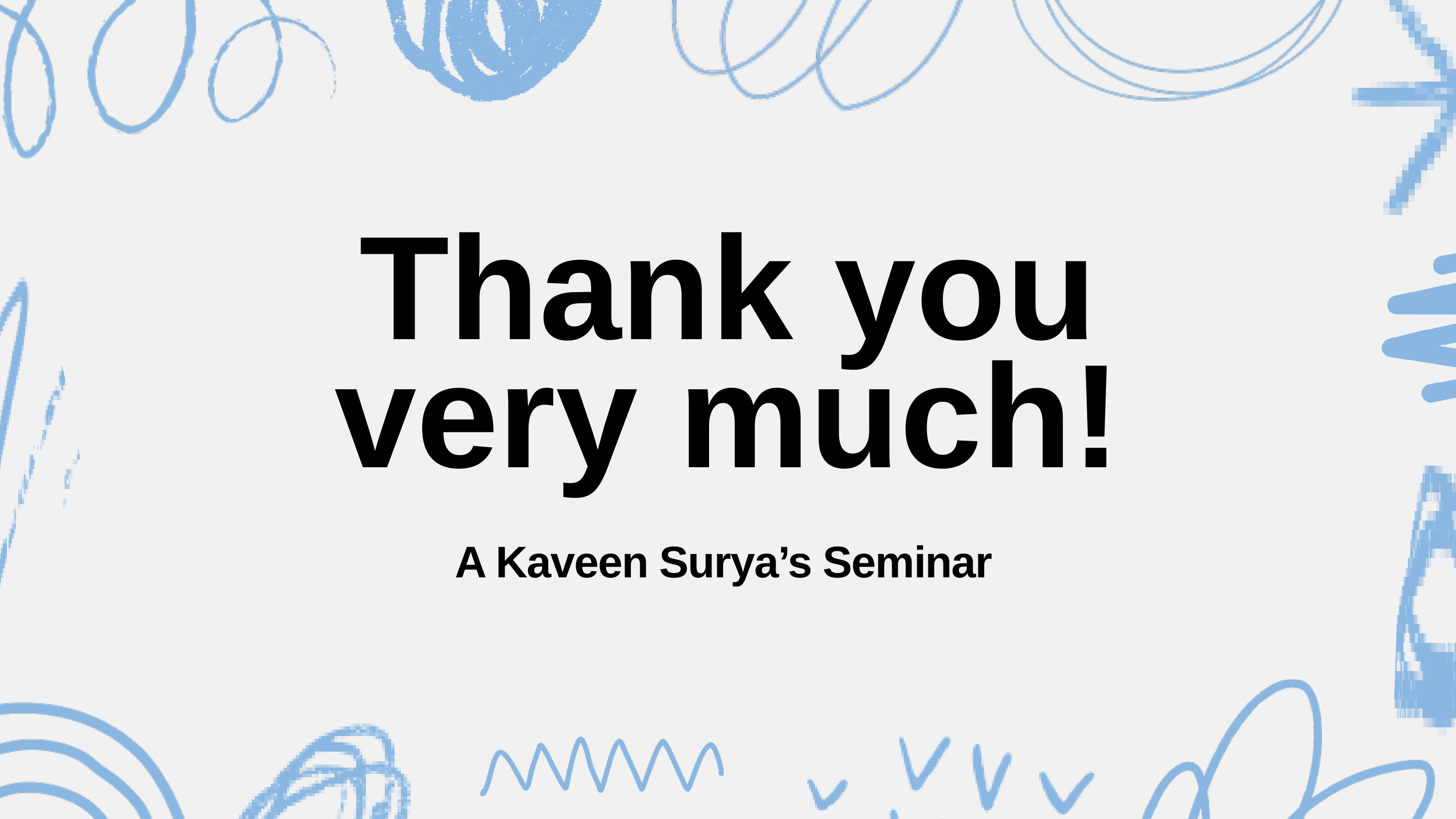

Thank you very much!

A Kaveen Surya’s Seminar